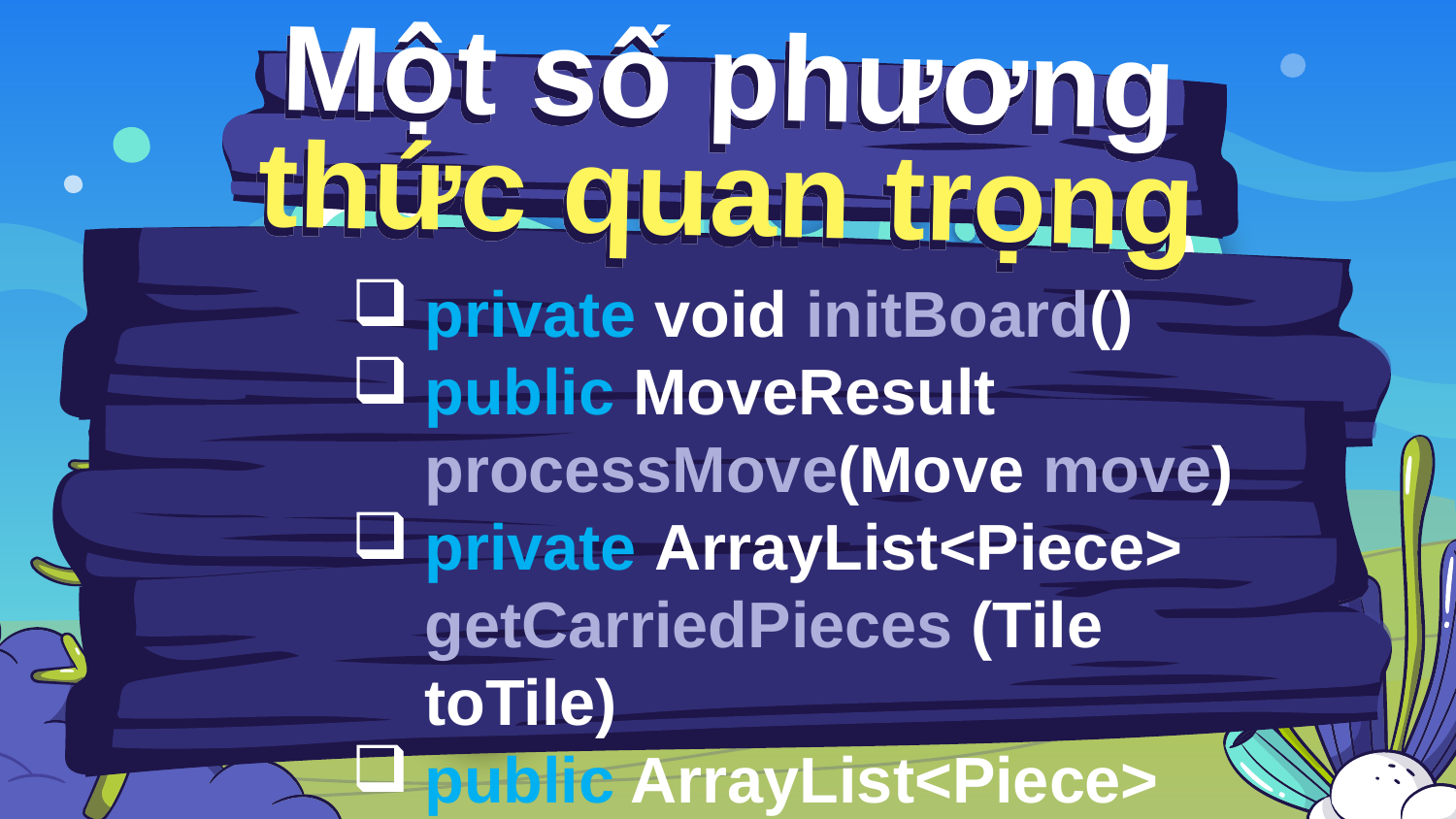

# Một số phương thức quan trọng

private void initBoard()
public MoveResult processMove(Move move)
private ArrayList<Piece> getCarriedPieces (Tile toTile)
public ArrayList<Piece> getSurroundedPieces()